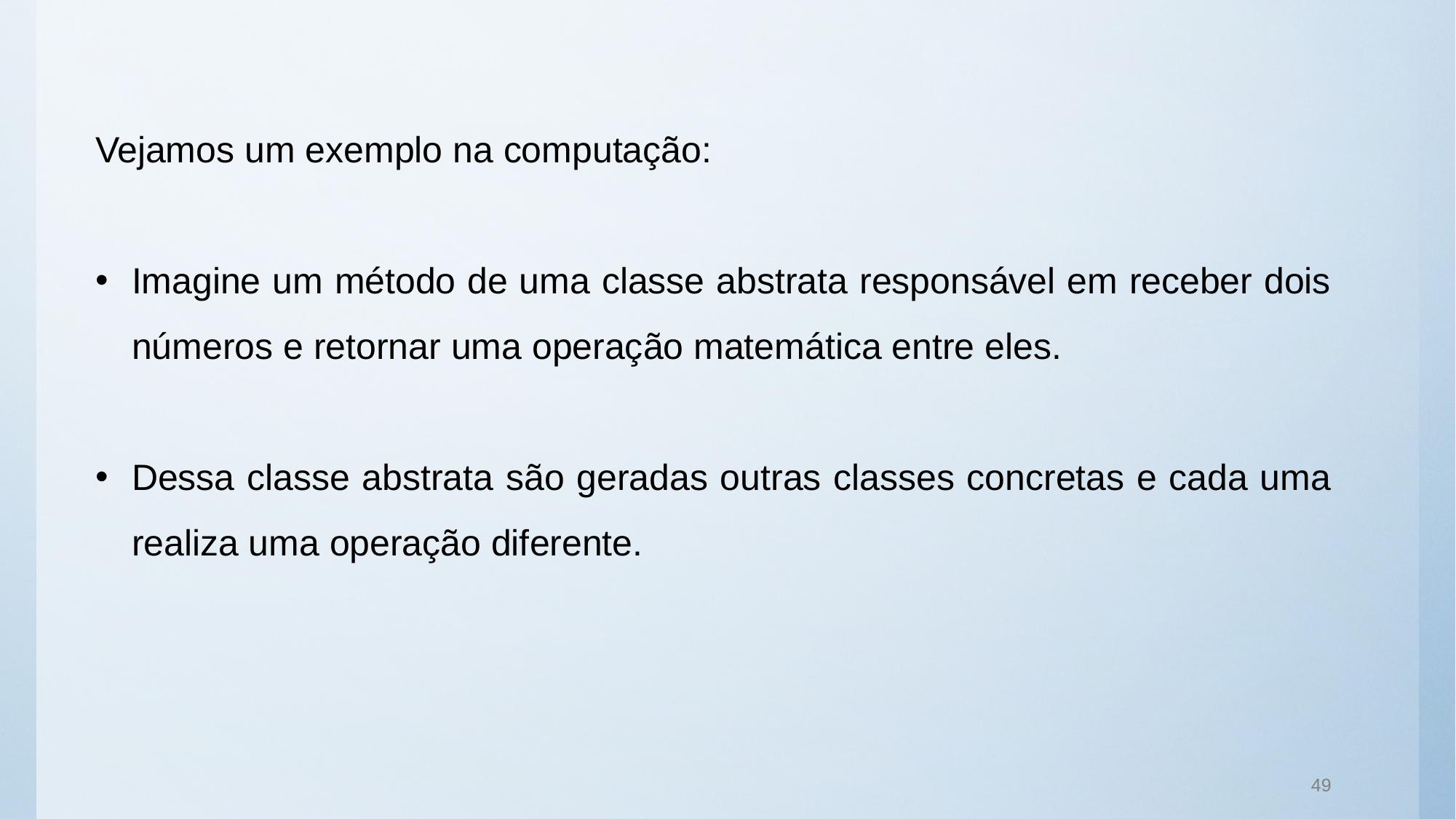

Vejamos um exemplo na computação:

Imagine um método de uma classe abstrata responsável em receber dois números e retornar uma operação matemática entre eles.

Dessa classe abstrata são geradas outras classes concretas e cada uma realiza uma operação diferente.
49